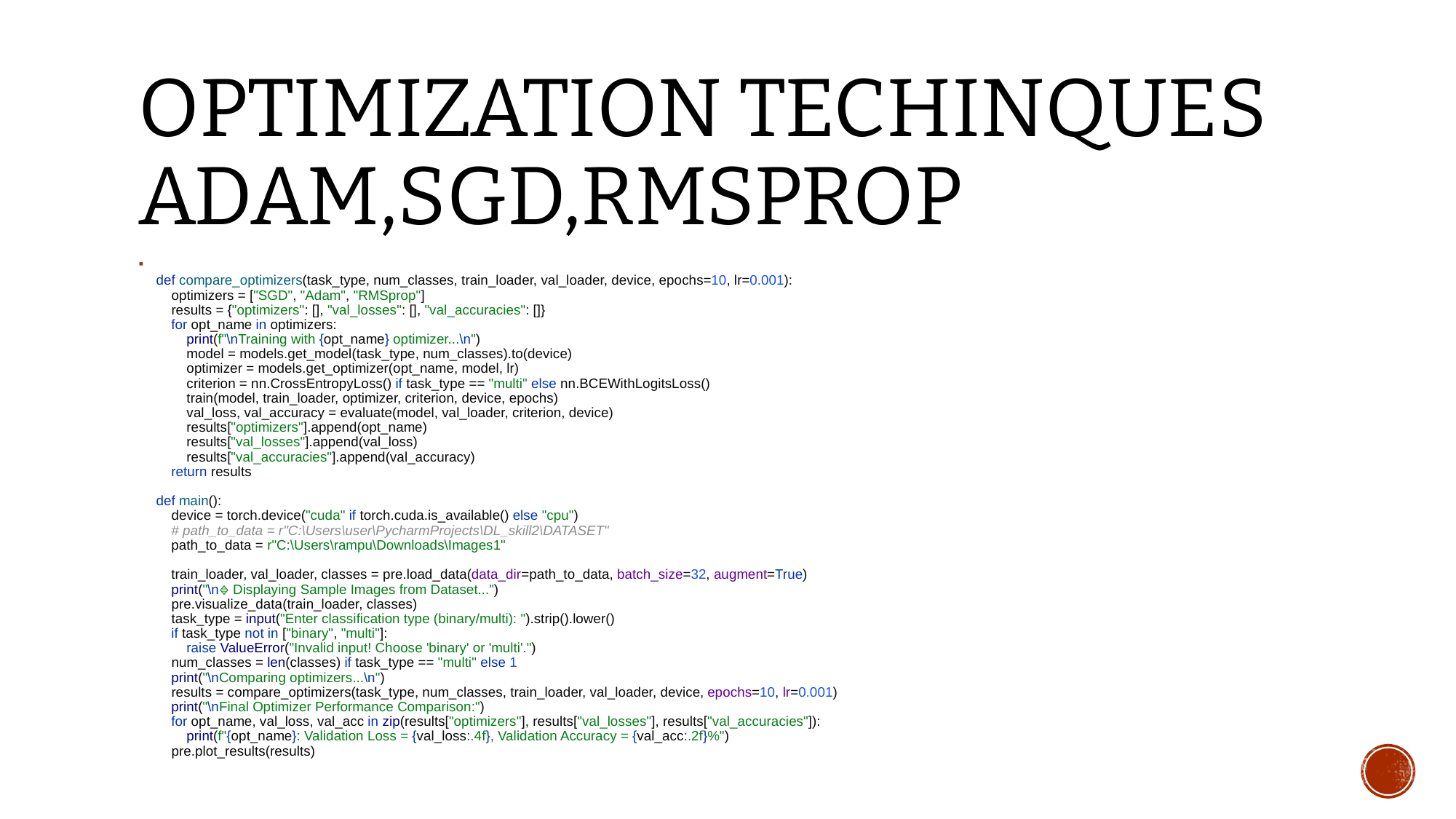

# Optimization Techinques ADAM,SGD,RMSPROP
def compare_optimizers(task_type, num_classes, train_loader, val_loader, device, epochs=10, lr=0.001):
    optimizers = ["SGD", "Adam", "RMSprop"]
    results = {"optimizers": [], "val_losses": [], "val_accuracies": []}
    for opt_name in optimizers:
        print(f"\nTraining with {opt_name} optimizer...\n")
        model = models.get_model(task_type, num_classes).to(device)
        optimizer = models.get_optimizer(opt_name, model, lr)
        criterion = nn.CrossEntropyLoss() if task_type == "multi" else nn.BCEWithLogitsLoss()
        train(model, train_loader, optimizer, criterion, device, epochs)
        val_loss, val_accuracy = evaluate(model, val_loader, criterion, device)
        results["optimizers"].append(opt_name)
        results["val_losses"].append(val_loss)
        results["val_accuracies"].append(val_accuracy)
    return results
def main():
    device = torch.device("cuda" if torch.cuda.is_available() else "cpu")
    # path_to_data = r"C:\Users\user\PycharmProjects\DL_skill2\DATASET"
    path_to_data = r"C:\Users\rampu\Downloads\Images1"
    train_loader, val_loader, classes = pre.load_data(data_dir=path_to_data, batch_size=32, augment=True)
    print("\n🔹 Displaying Sample Images from Dataset...")
    pre.visualize_data(train_loader, classes)
    task_type = input("Enter classification type (binary/multi): ").strip().lower()
    if task_type not in ["binary", "multi"]:
        raise ValueError("Invalid input! Choose 'binary' or 'multi'.")
    num_classes = len(classes) if task_type == "multi" else 1
    print("\nComparing optimizers...\n")
    results = compare_optimizers(task_type, num_classes, train_loader, val_loader, device, epochs=10, lr=0.001)
    print("\nFinal Optimizer Performance Comparison:")
    for opt_name, val_loss, val_acc in zip(results["optimizers"], results["val_losses"], results["val_accuracies"]):
        print(f"{opt_name}: Validation Loss = {val_loss:.4f}, Validation Accuracy = {val_acc:.2f}%")
    pre.plot_results(results)